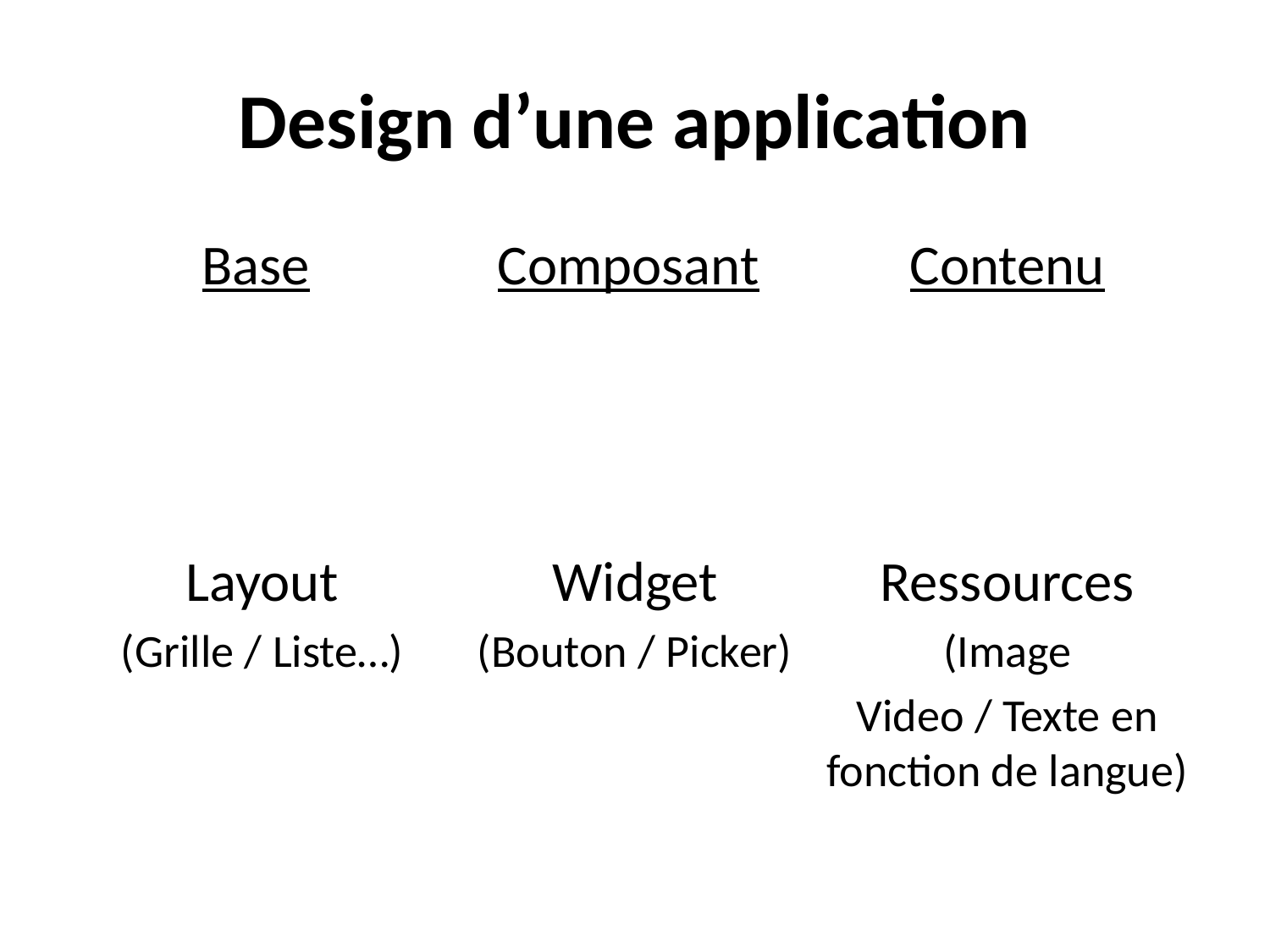

# Design d’une application
Base

Layout
(Grille / Liste…)

Composant

Widget
(Bouton / Picker)

Contenu

Ressources
(Image
Video / Texte en fonction de langue)